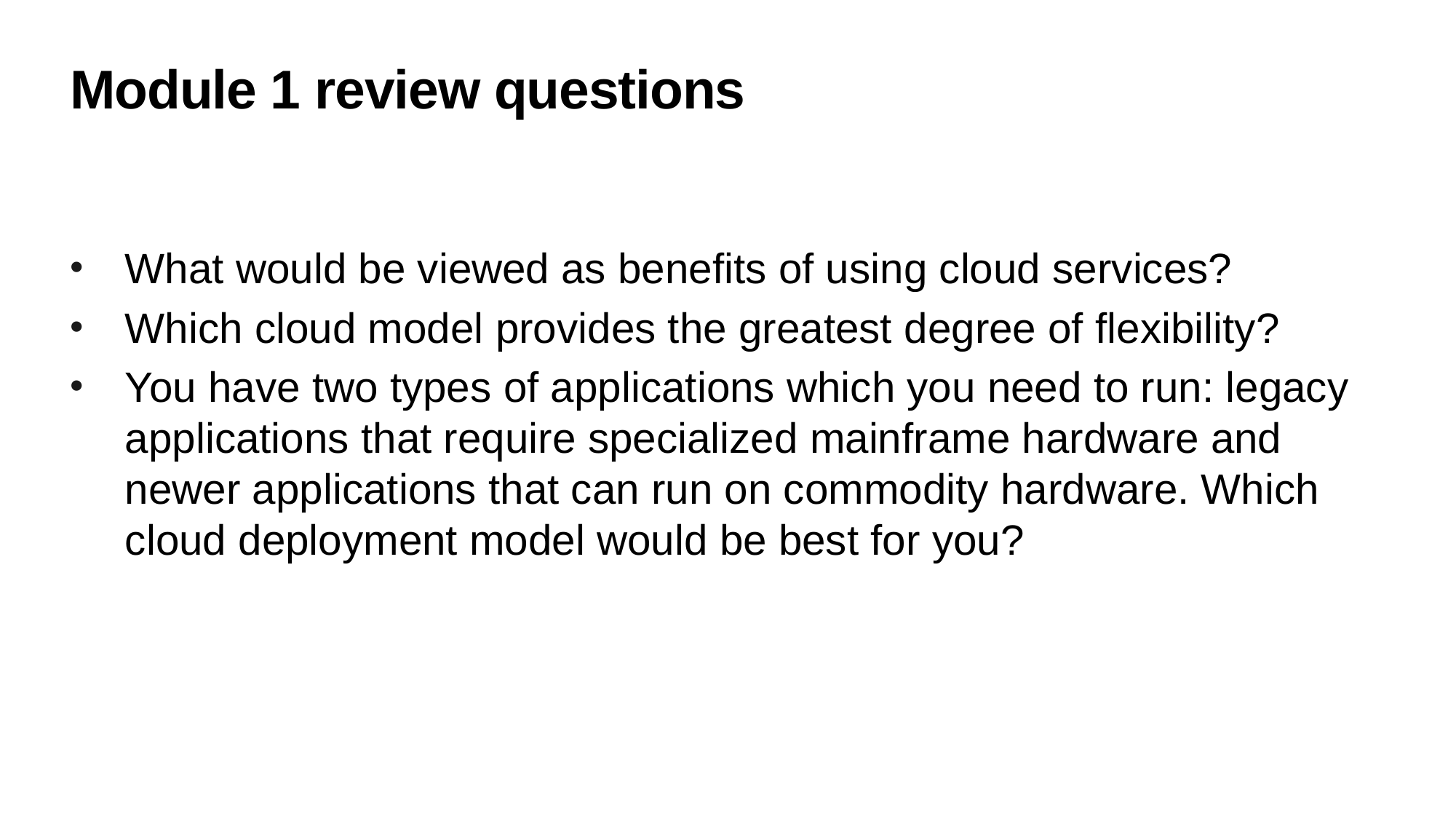

# Module 1 review questions
What would be viewed as benefits of using cloud services?
Which cloud model provides the greatest degree of flexibility?
You have two types of applications which you need to run: legacy applications that require specialized mainframe hardware and newer applications that can run on commodity hardware. Which cloud deployment model would be best for you?